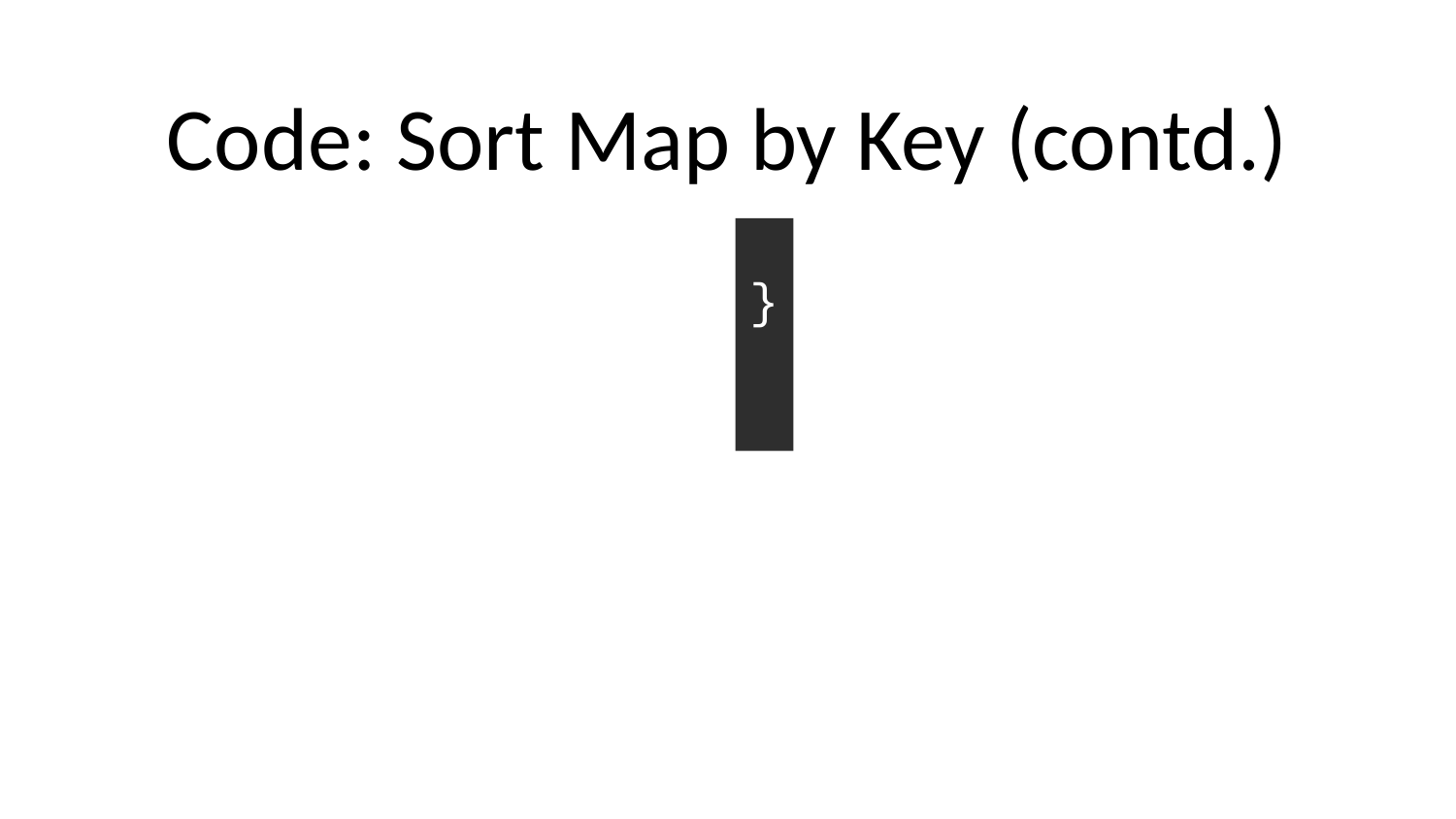

# Code: Sort Map by Key (contd.)

}